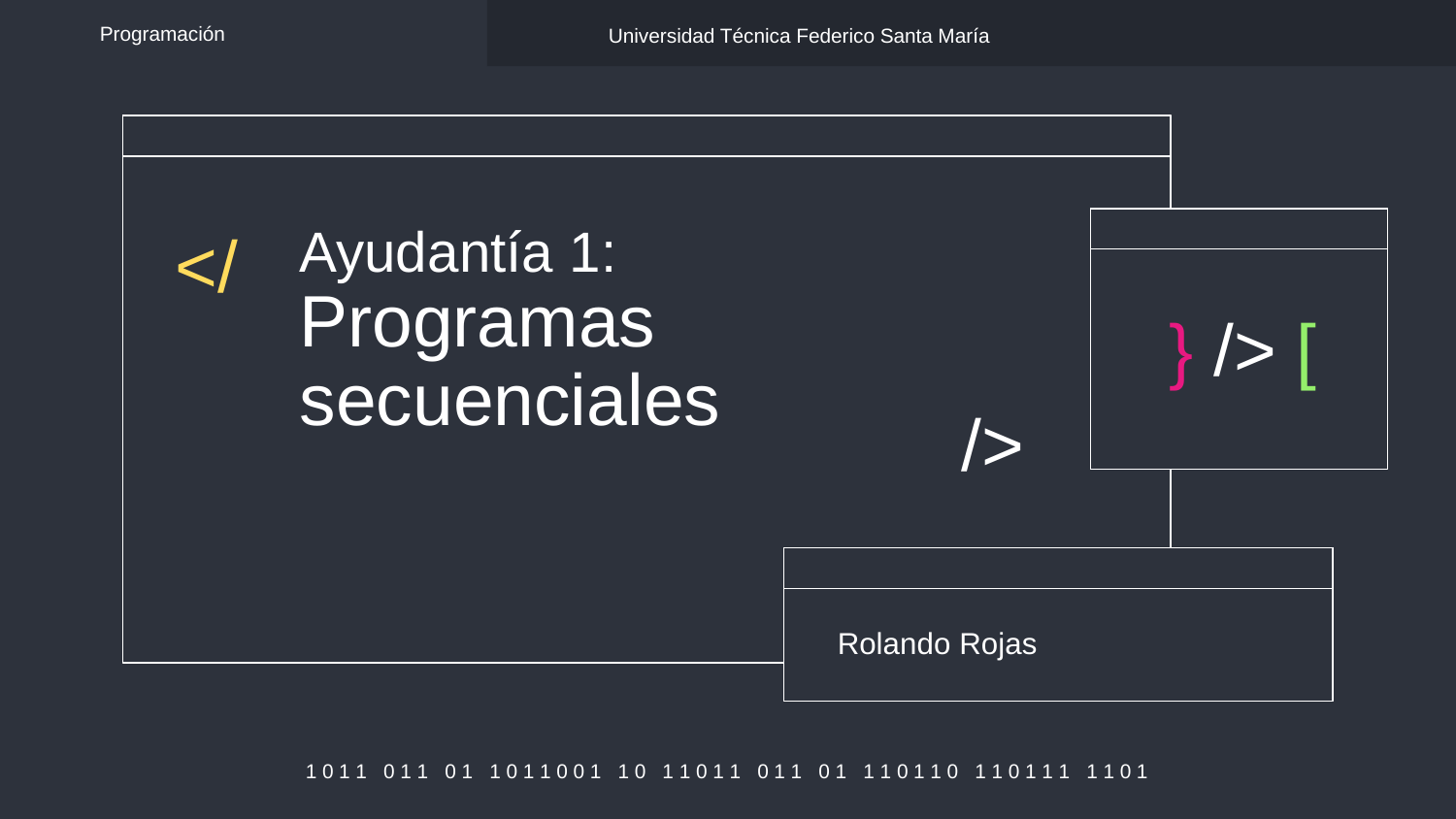

Programación
Universidad Técnica Federico Santa María

# Ayudantía 1: Programas secuenciales

</
} /> [
/>

Rolando Rojas